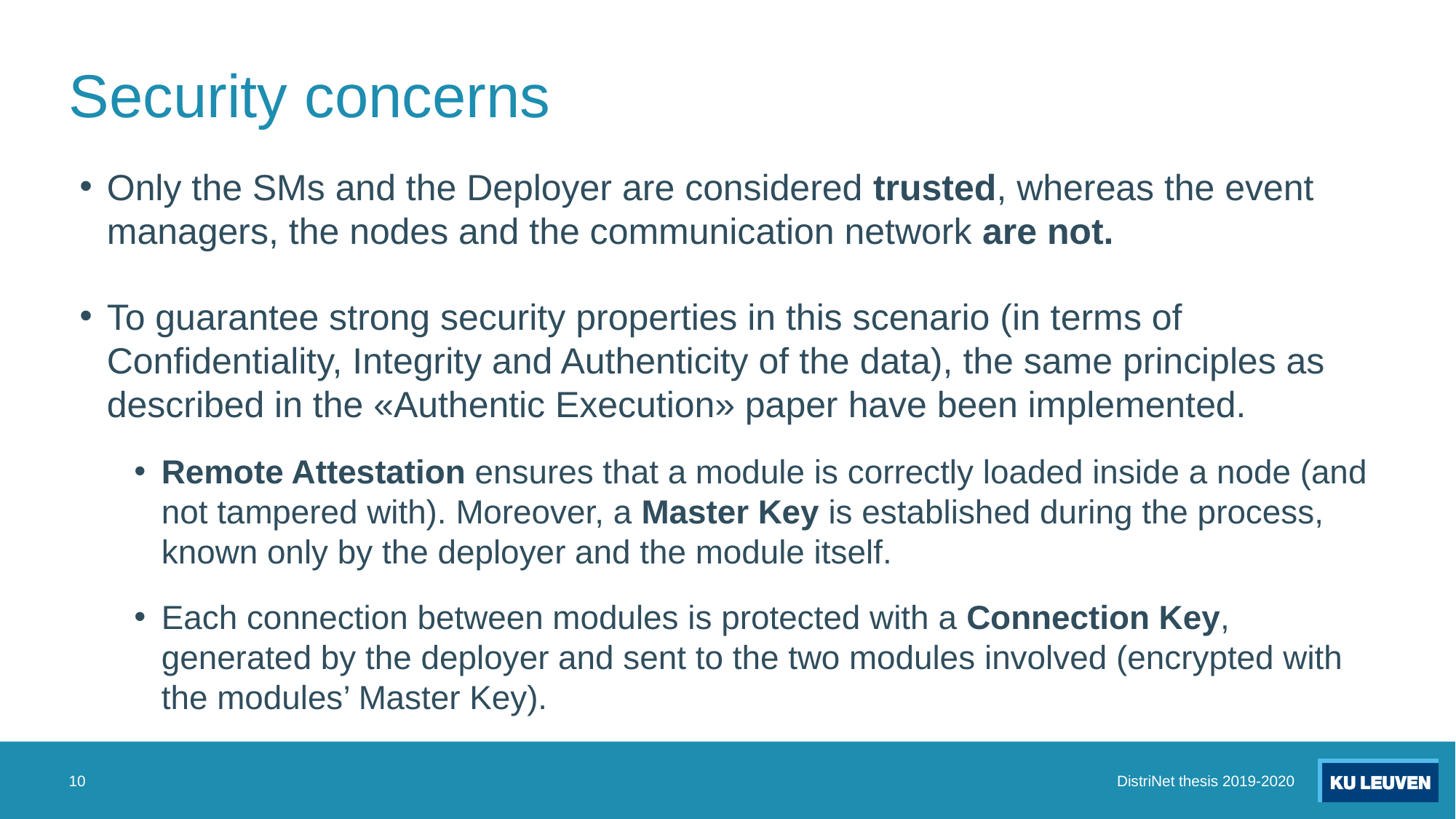

# Security concerns
Only the SMs and the Deployer are considered trusted, whereas the event managers, the nodes and the communication network are not.
To guarantee strong security properties in this scenario (in terms of Confidentiality, Integrity and Authenticity of the data), the same principles as described in the «Authentic Execution» paper have been implemented.
Remote Attestation ensures that a module is correctly loaded inside a node (and not tampered with). Moreover, a Master Key is established during the process, known only by the deployer and the module itself.
Each connection between modules is protected with a Connection Key, generated by the deployer and sent to the two modules involved (encrypted with the modules’ Master Key).
10
DistriNet thesis 2019-2020